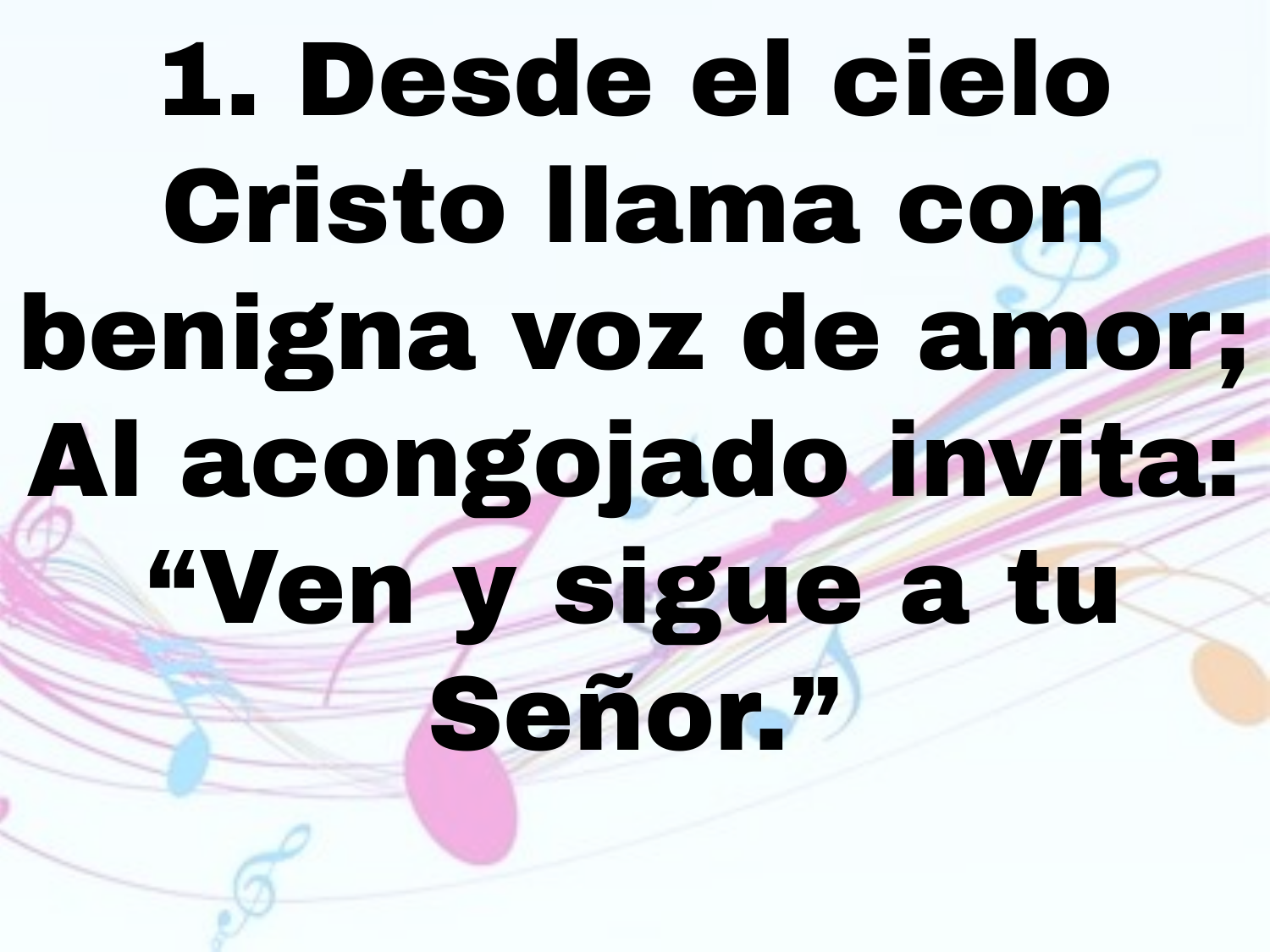

1. Desde el cielo Cristo llama con benigna voz de amor;
Al acongojado invita: “Ven y sigue a tu Señor.”